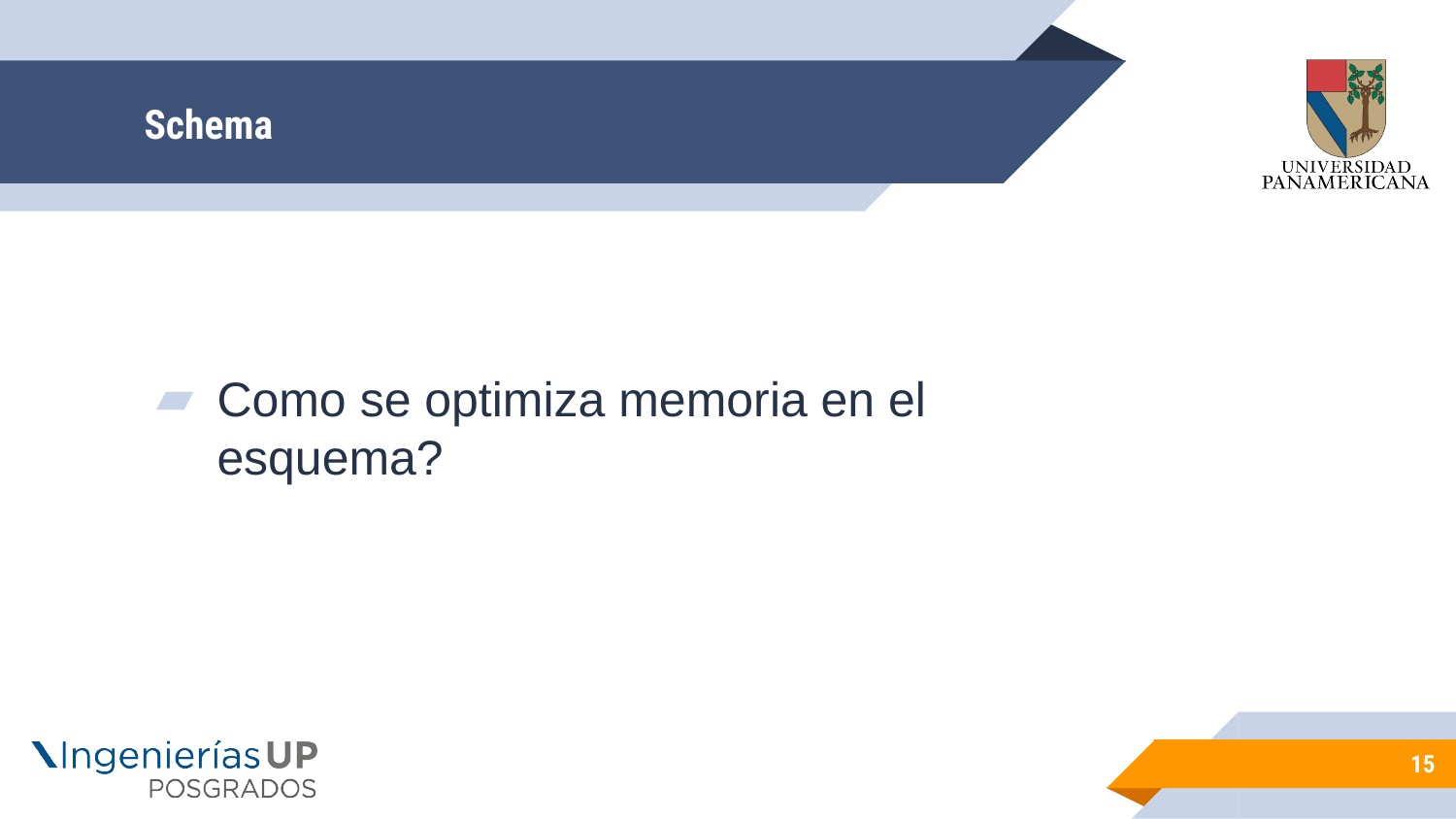

# Schema
Como se optimiza memoria en el esquema?

15